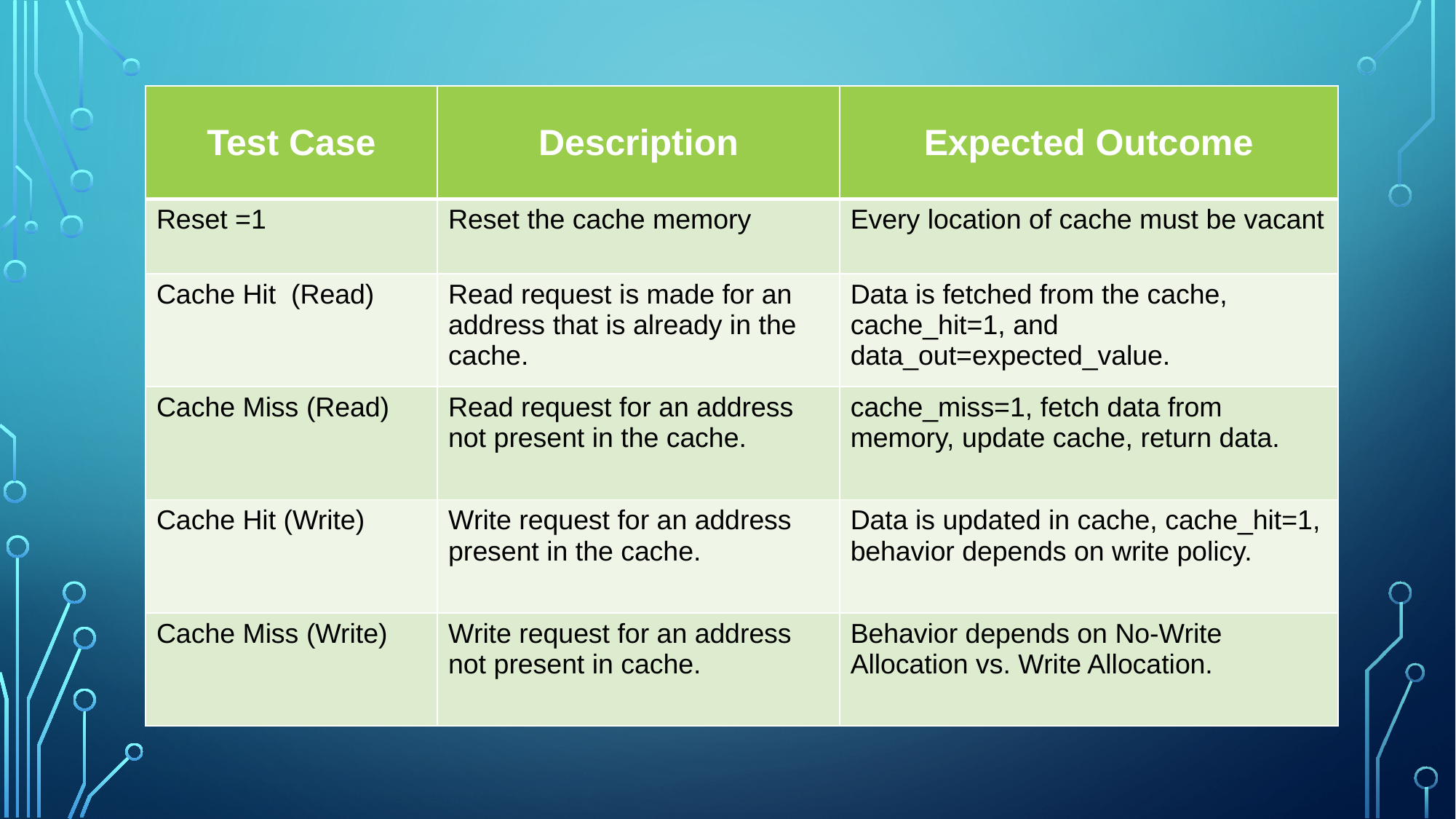

| Test Case | Description | Expected Outcome |
| --- | --- | --- |
| Reset =1 | Reset the cache memory | Every location of cache must be vacant |
| Cache Hit (Read) | Read request is made for an address that is already in the cache. | Data is fetched from the cache, cache\_hit=1, and data\_out=expected\_value. |
| Cache Miss (Read) | Read request for an address not present in the cache. | cache\_miss=1, fetch data from memory, update cache, return data. |
| Cache Hit (Write) | Write request for an address present in the cache. | Data is updated in cache, cache\_hit=1, behavior depends on write policy. |
| Cache Miss (Write) | Write request for an address not present in cache. | Behavior depends on No-Write Allocation vs. Write Allocation. |